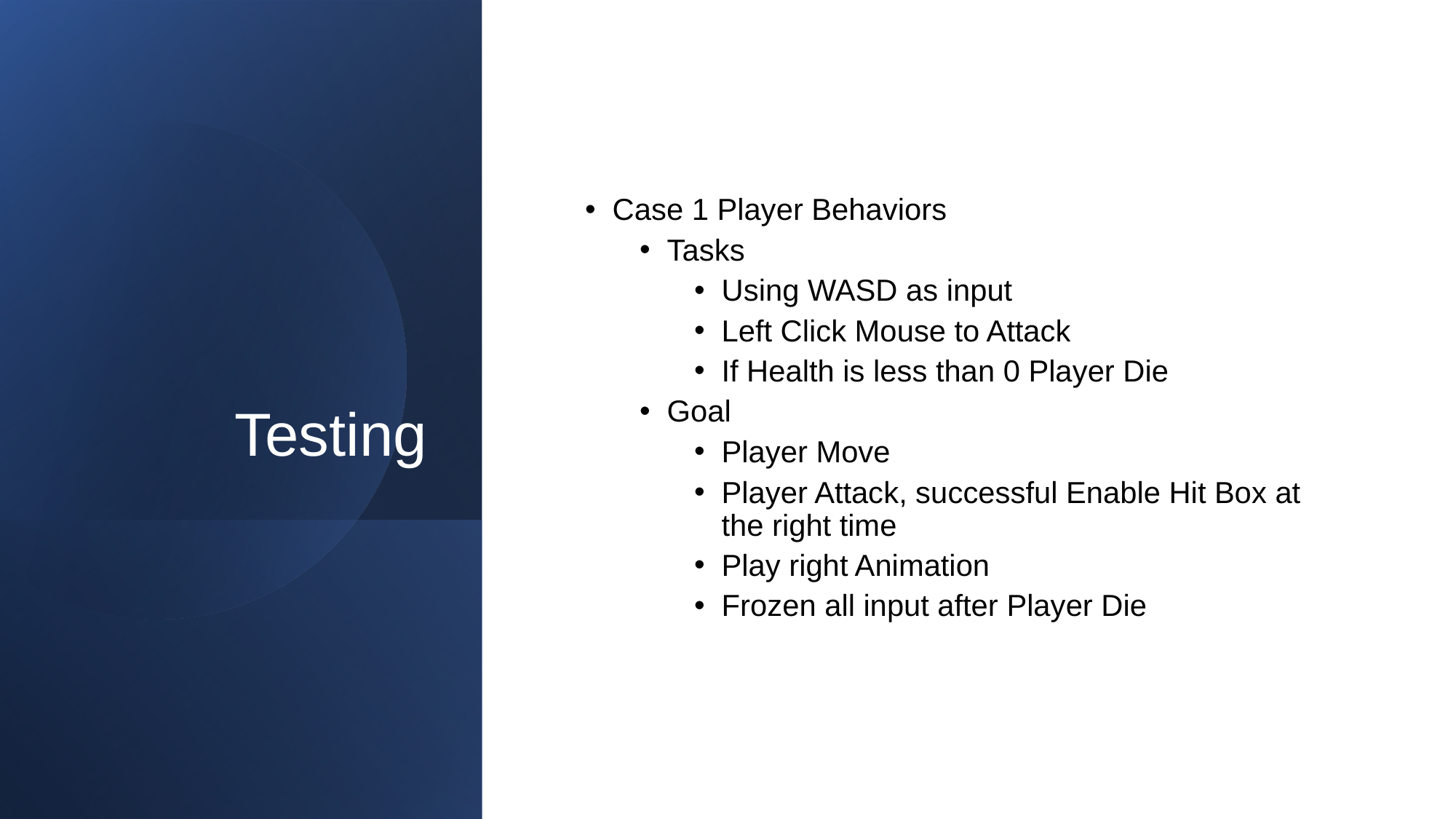

# Testing
Case 1 Player Behaviors
Tasks
Using WASD as input
Left Click Mouse to Attack
If Health is less than 0 Player Die
Goal
Player Move
Player Attack, successful Enable Hit Box at the right time
Play right Animation
Frozen all input after Player Die